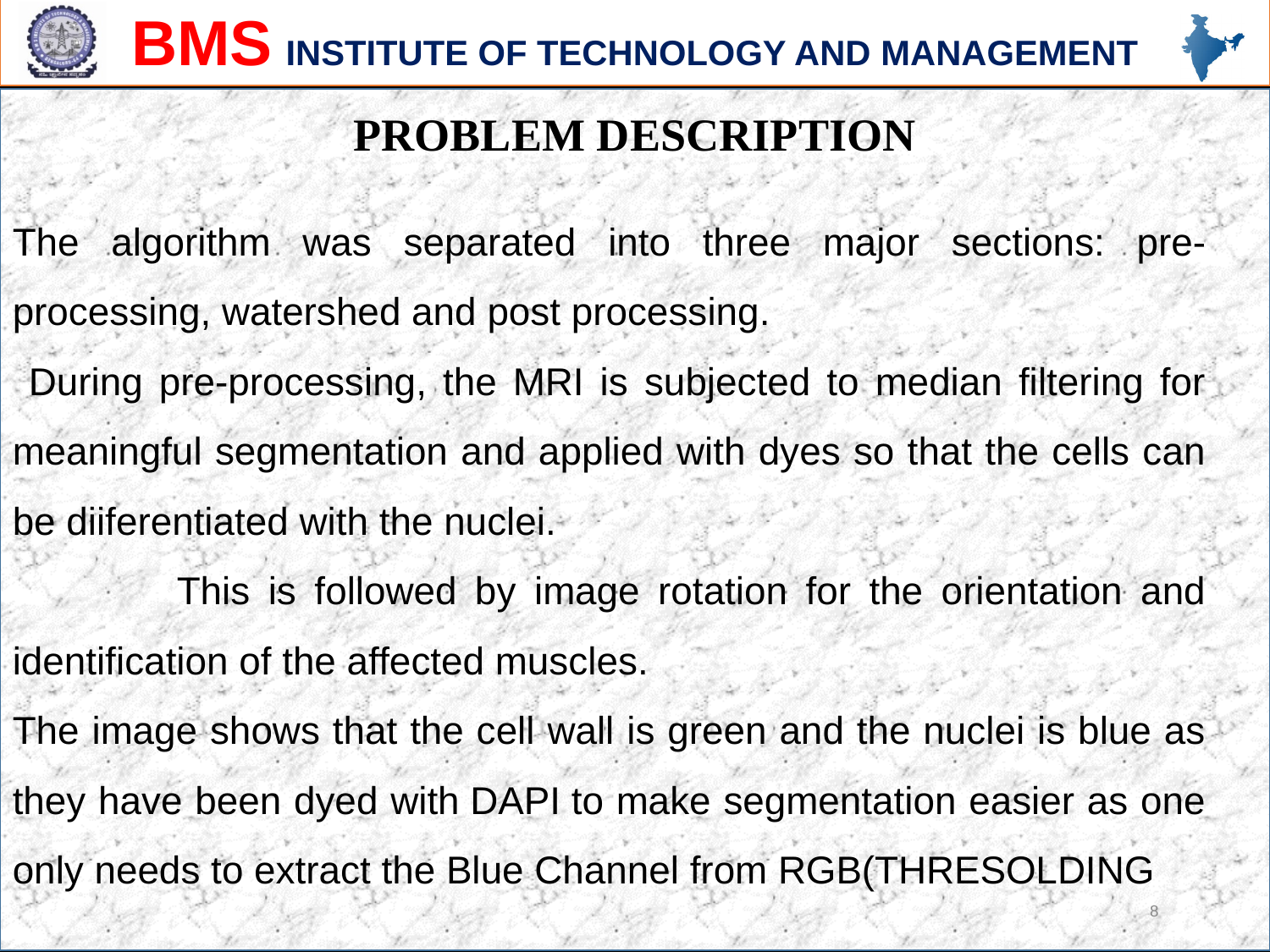

PROBLEM DESCRIPTION

The algorithm was separated into three major sections: pre-processing, watershed and post processing.
 During pre-processing, the MRI is subjected to median filtering for meaningful segmentation and applied with dyes so that the cells can be diiferentiated with the nuclei.
         This is followed by image rotation for the orientation and identification of the affected muscles.
The image shows that the cell wall is green and the nuclei is blue as they have been dyed with DAPI to make segmentation easier as one only needs to extract the Blue Channel from RGB(THRESOLDING

8